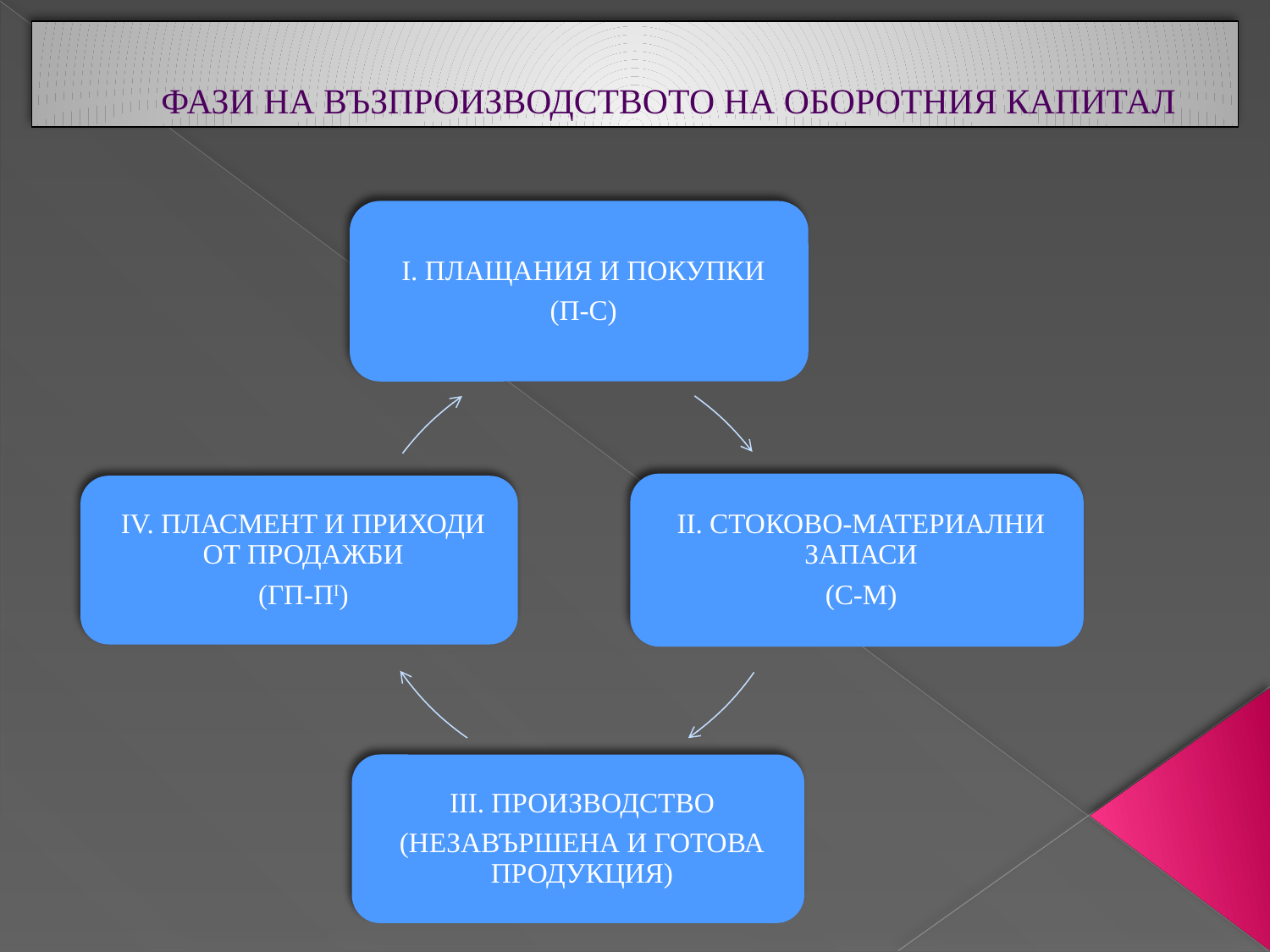

# ФАЗИ НА ВЪЗПРОИЗВОДСТВОТО НА ОБОРОТНИЯ КАПИТАЛ
I. ПЛАЩАНИЯ И ПОКУПКИ
(П-С)

II. СТОКОВО-МАТЕРИАЛНИ ЗАПАСИ
(С-М)

III. ПРОИЗВОДСТВО
(НЕЗАВЪРШЕНА И ГОТОВА ПРОДУКЦИЯ)

IV. ПЛАСМЕНТ И ПРИХОДИ ОТ ПРОДАЖБИ
(ГП-ПI)